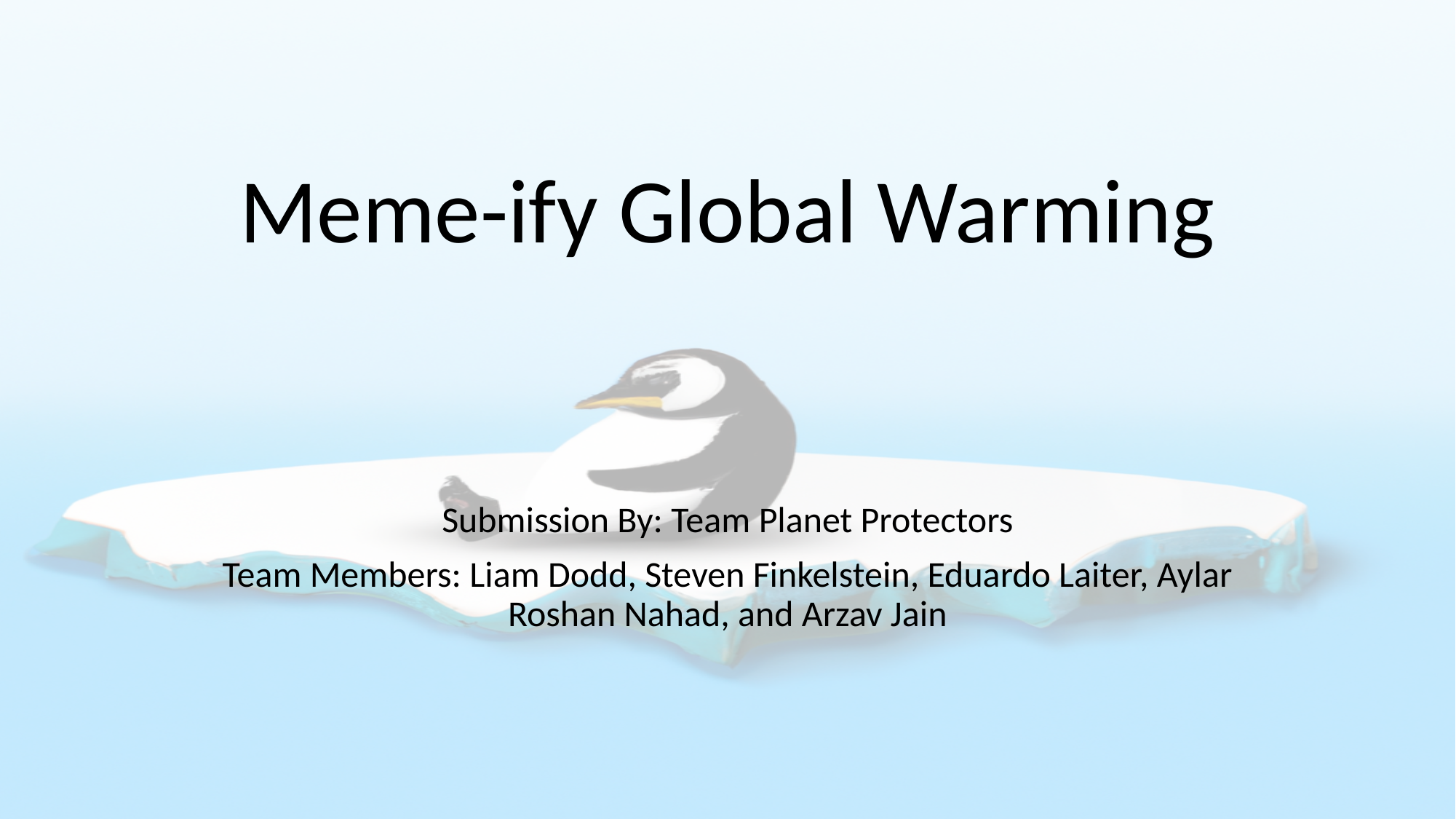

# Meme-ify Global Warming
Submission By: Team Planet Protectors
Team Members: Liam Dodd, Steven Finkelstein, Eduardo Laiter, Aylar Roshan Nahad, and Arzav Jain